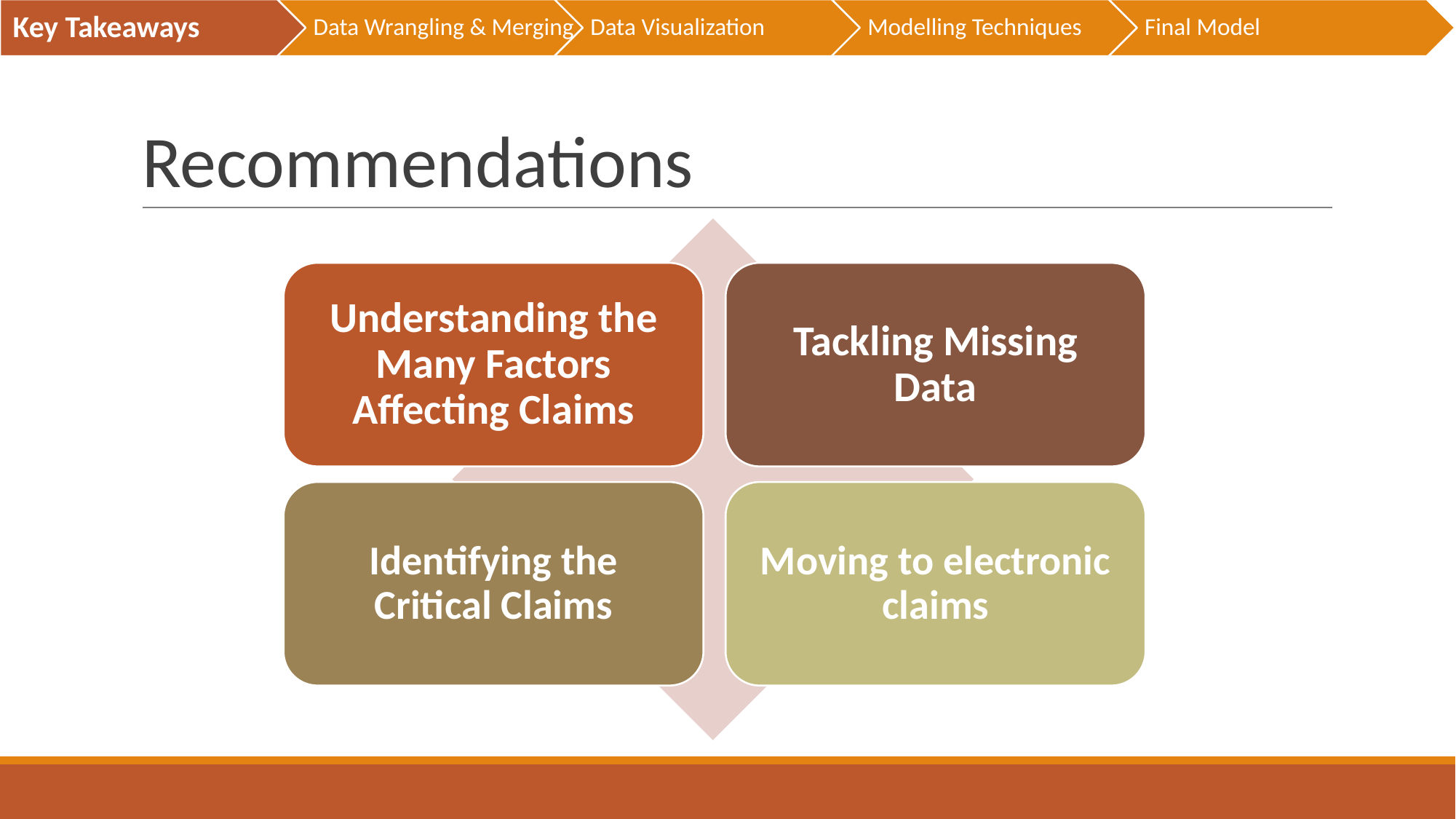

Key Takeaways

Data Wrangling & Merging

Data Visualization

Modelling Techniques

Final Model
# Recommendations

Understanding the Many Factors Affecting Claims
Tackling Missing Data

Identifying the Critical Claims
Moving to electronic claims